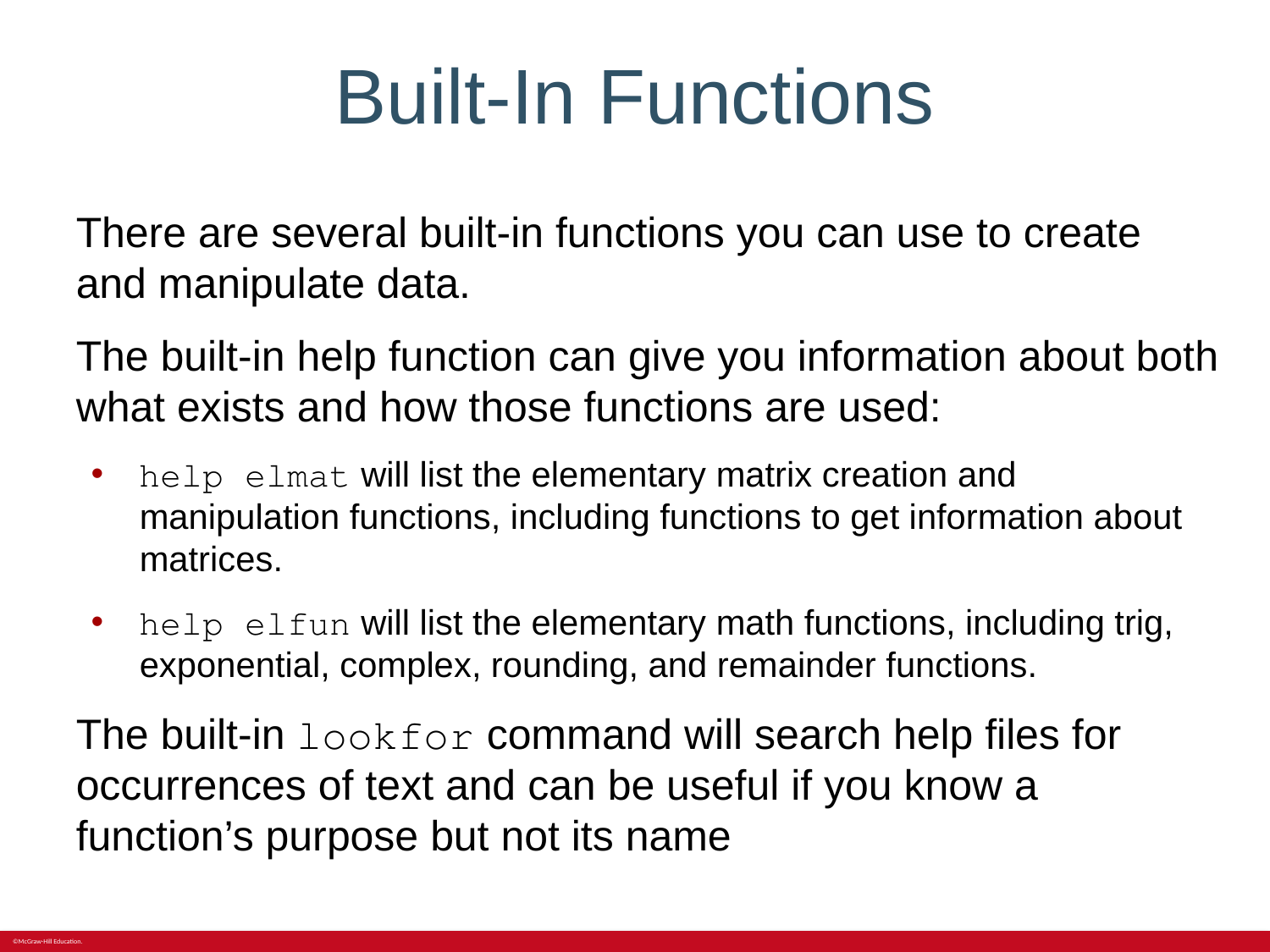

# Built-In Functions
There are several built-in functions you can use to create and manipulate data.
The built-in help function can give you information about both what exists and how those functions are used:
help elmat will list the elementary matrix creation and manipulation functions, including functions to get information about matrices.
help elfun will list the elementary math functions, including trig, exponential, complex, rounding, and remainder functions.
The built-in lookfor command will search help files for occurrences of text and can be useful if you know a function’s purpose but not its name